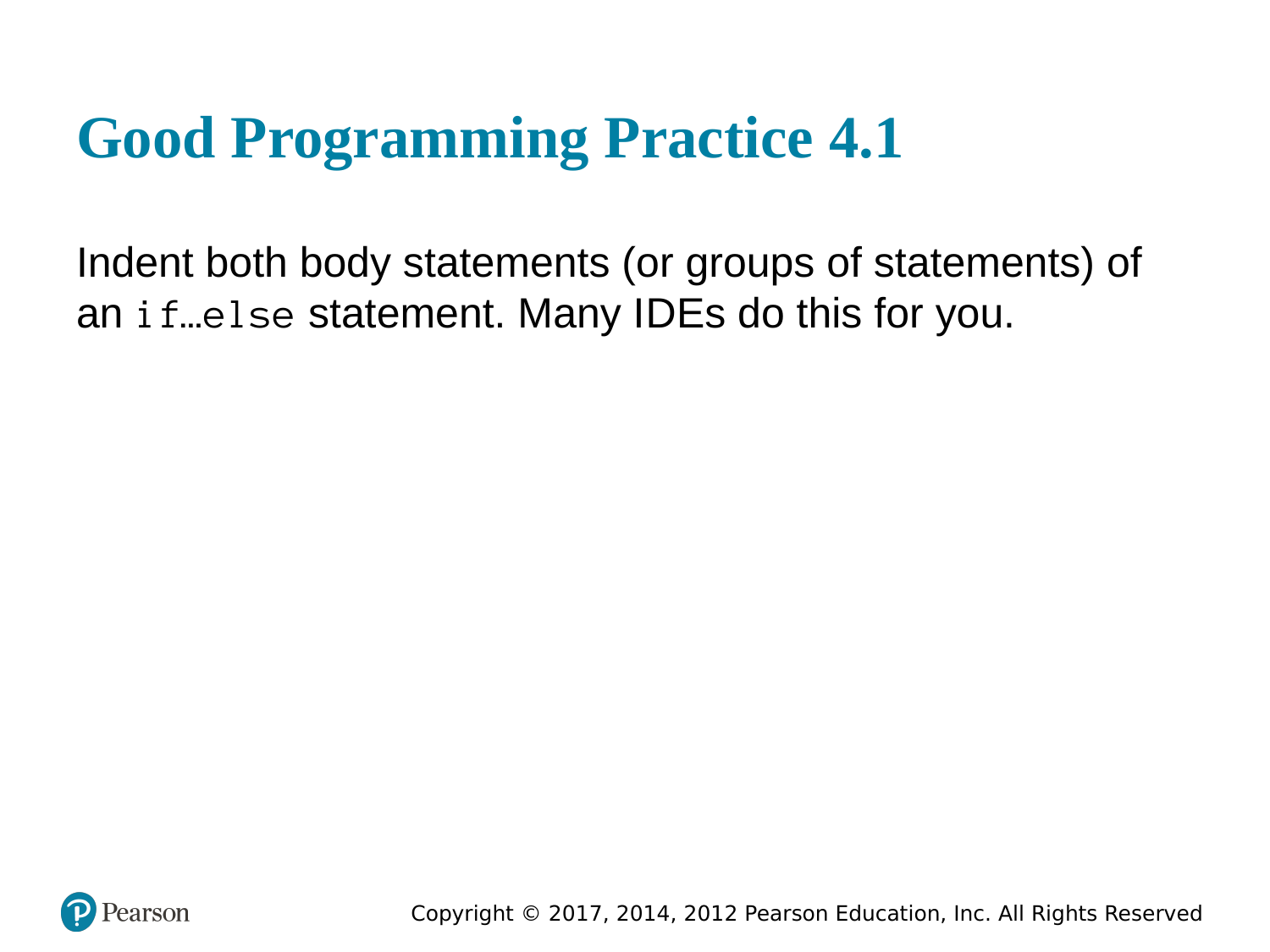

# Good Programming Practice 4.1
Indent both body statements (or groups of statements) of an if…else statement. Many I D Es do this for you.